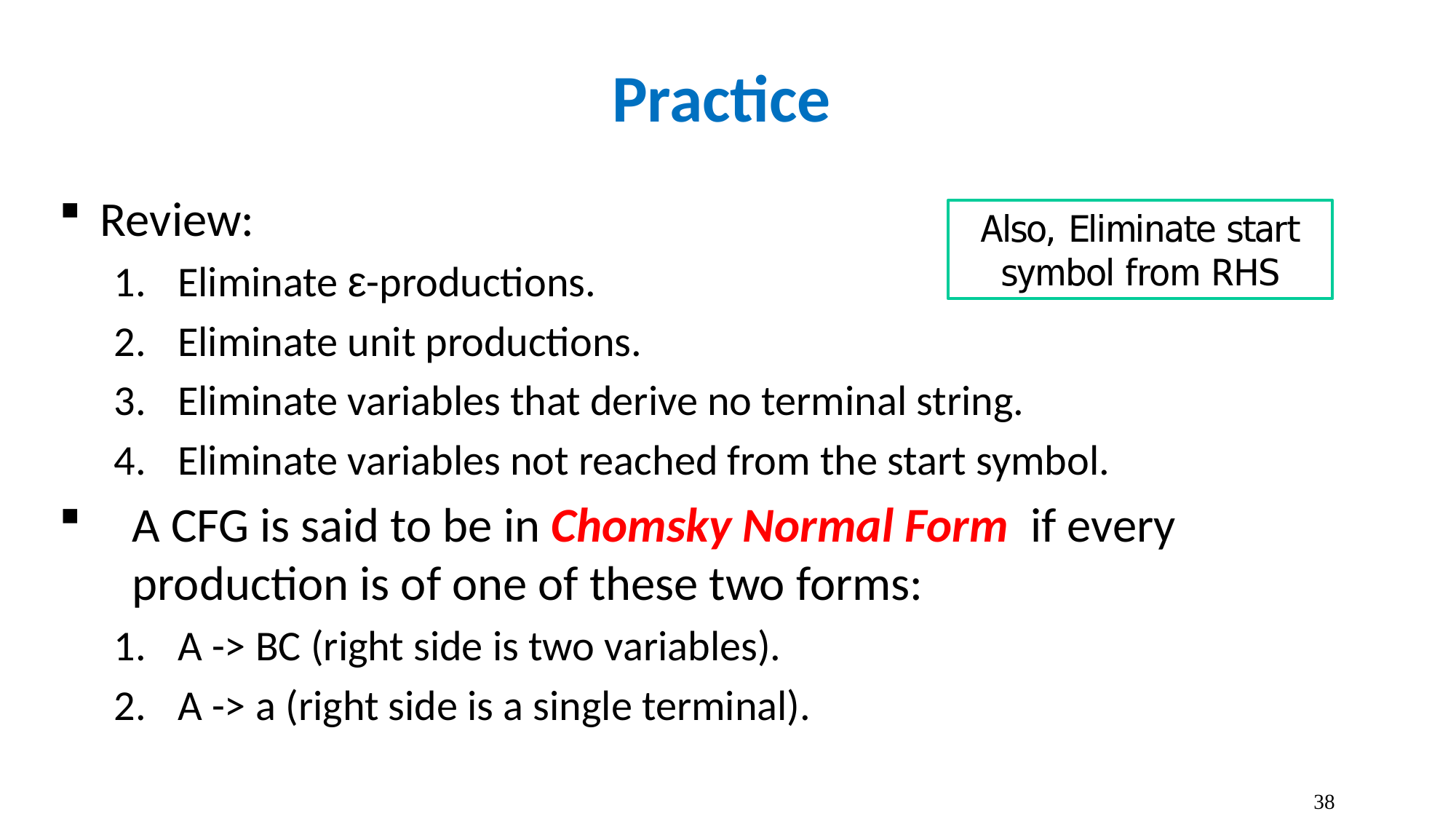

# Practice
Review:
Eliminate ε-productions.
Eliminate unit productions.
Eliminate variables that derive no terminal string.
Eliminate variables not reached from the start symbol.
A CFG is said to be in Chomsky Normal Form  if every production is of one of these two forms:
A -> BC (right side is two variables).
A -> a (right side is a single terminal).

Also, Eliminate start symbol from RHS
38